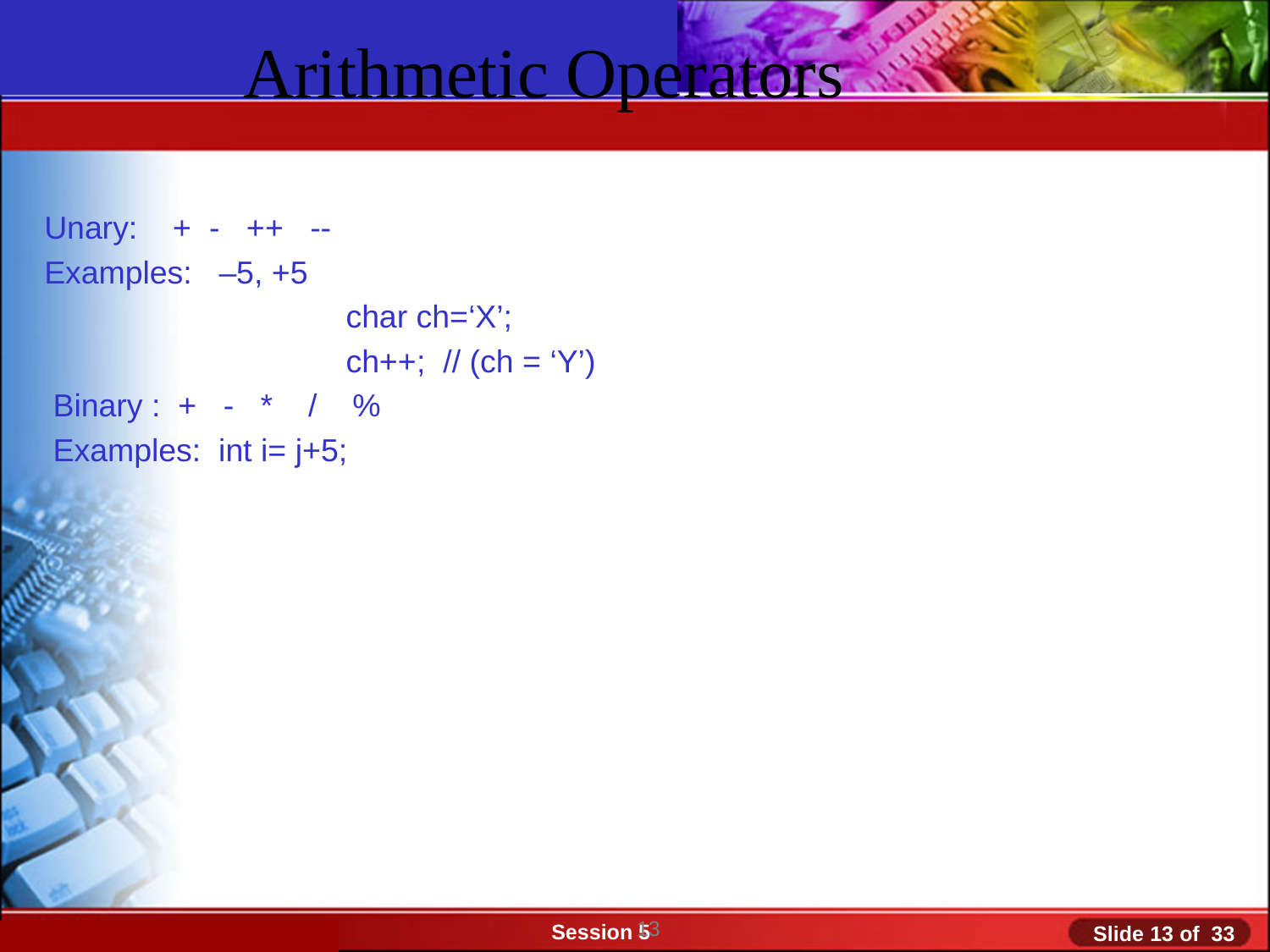

# Arithmetic Operators
Unary:    +  -   ++   --
Examples: 	–5, +5
			char ch=‘X’;
			ch++;  // (ch = ‘Y’)
 Binary :  +   -   *    /    %
 Examples:  int i= j+5;
13